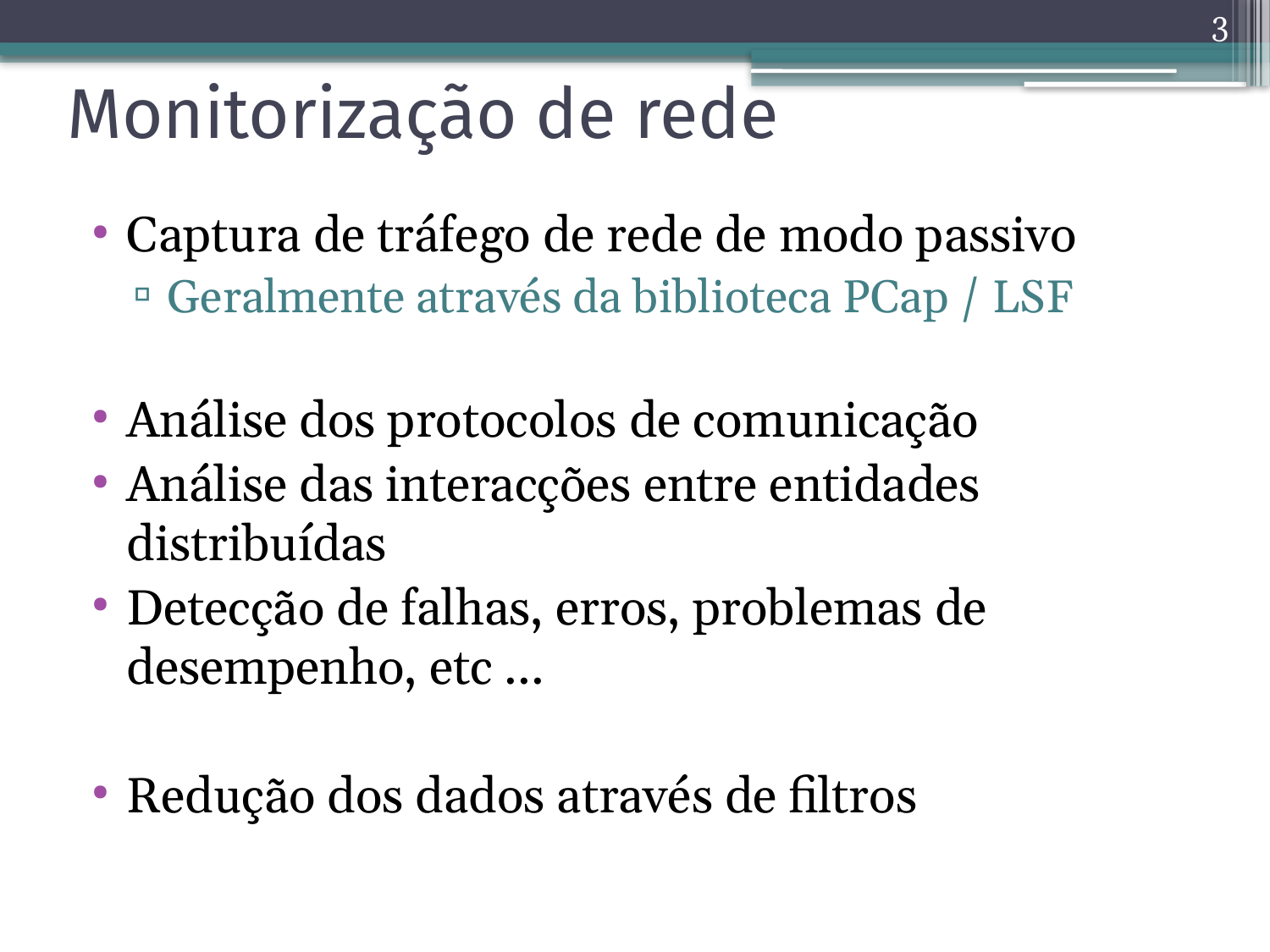

3
# Monitorização de rede
Captura de tráfego de rede de modo passivo
Geralmente através da biblioteca PCap / LSF

Análise dos protocolos de comunicação
Análise das interacções entre entidades distribuídas
Detecção de falhas, erros, problemas de desempenho, etc ...

Redução dos dados através de filtros